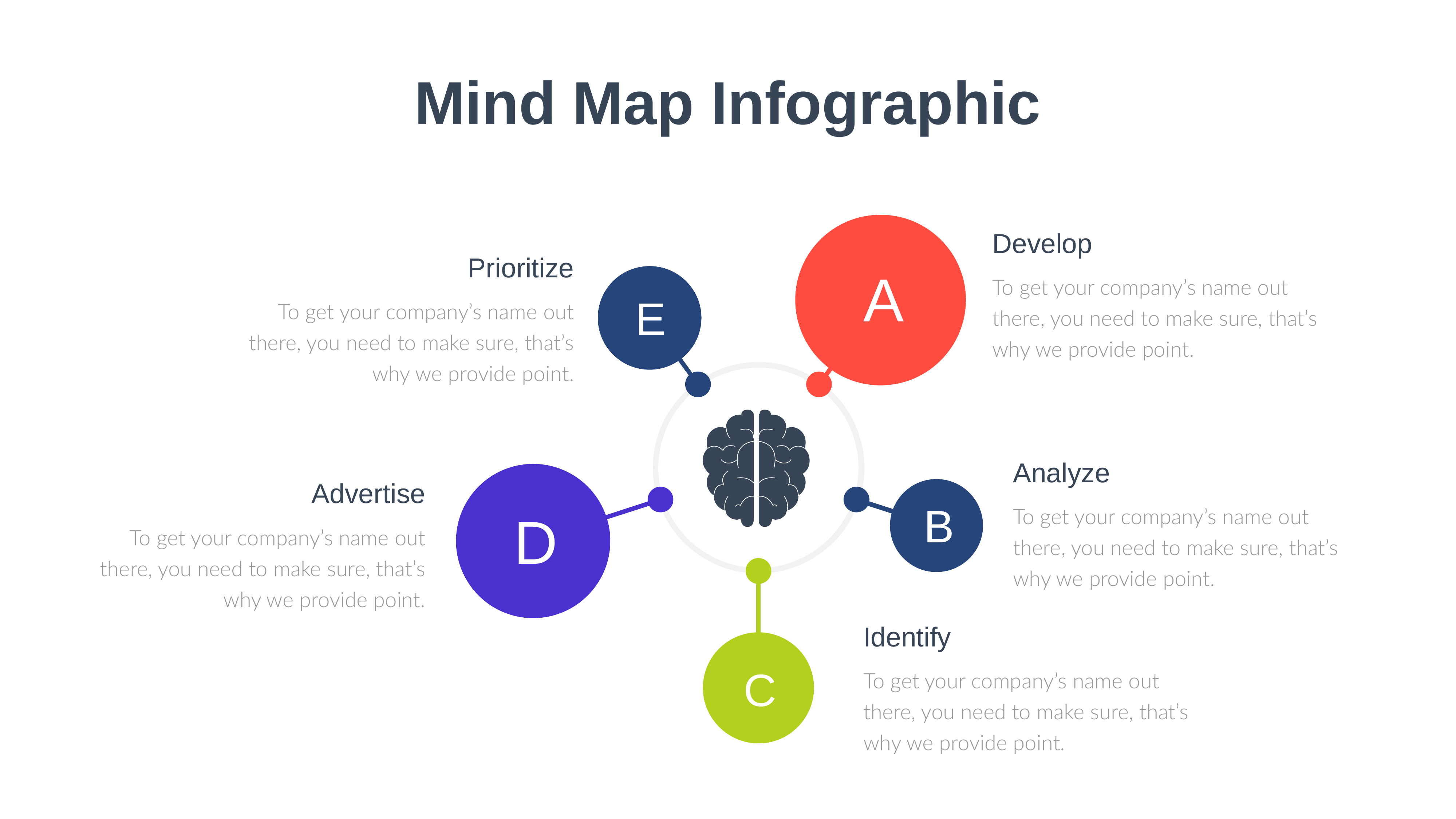

Mind Map Infographic

Develop

Prioritize

A
To get your company’s name out there, you need to make sure, that’s why we provide point.

E
To get your company’s name out there, you need to make sure, that’s why we provide point.

Analyze
To get your company’s name out there, you need to make sure, that’s why we provide point.

Advertise
To get your company’s name out there, you need to make sure, that’s why we provide point.

B

D

Identify
To get your company’s name out there, you need to make sure, that’s why we provide point.

C